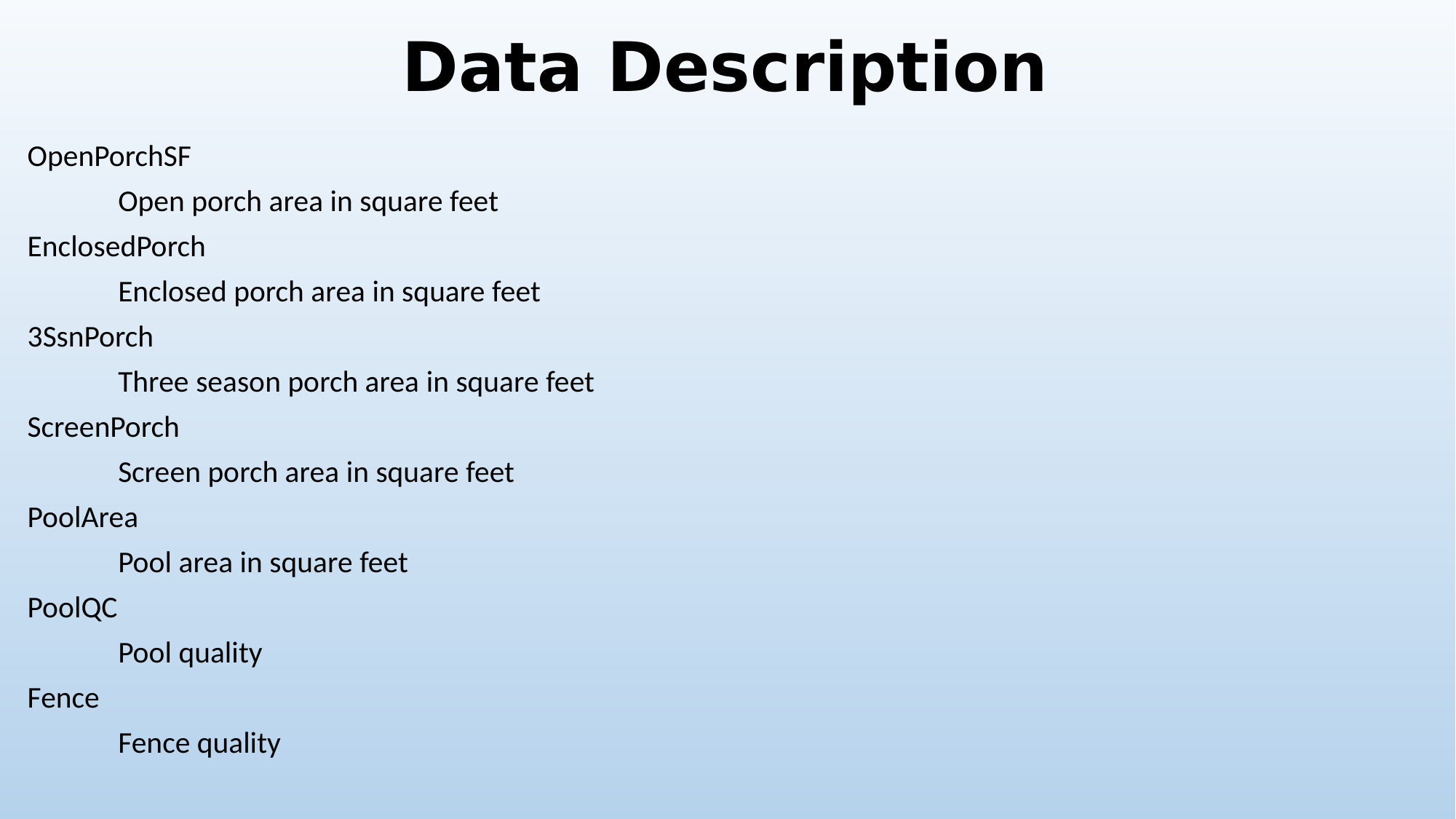

# Data Description
OpenPorchSF
	Open porch area in square feet
EnclosedPorch
	Enclosed porch area in square feet
3SsnPorch
	Three season porch area in square feet
ScreenPorch
	Screen porch area in square feet
PoolArea
	Pool area in square feet
PoolQC
	Pool quality
Fence
	Fence quality